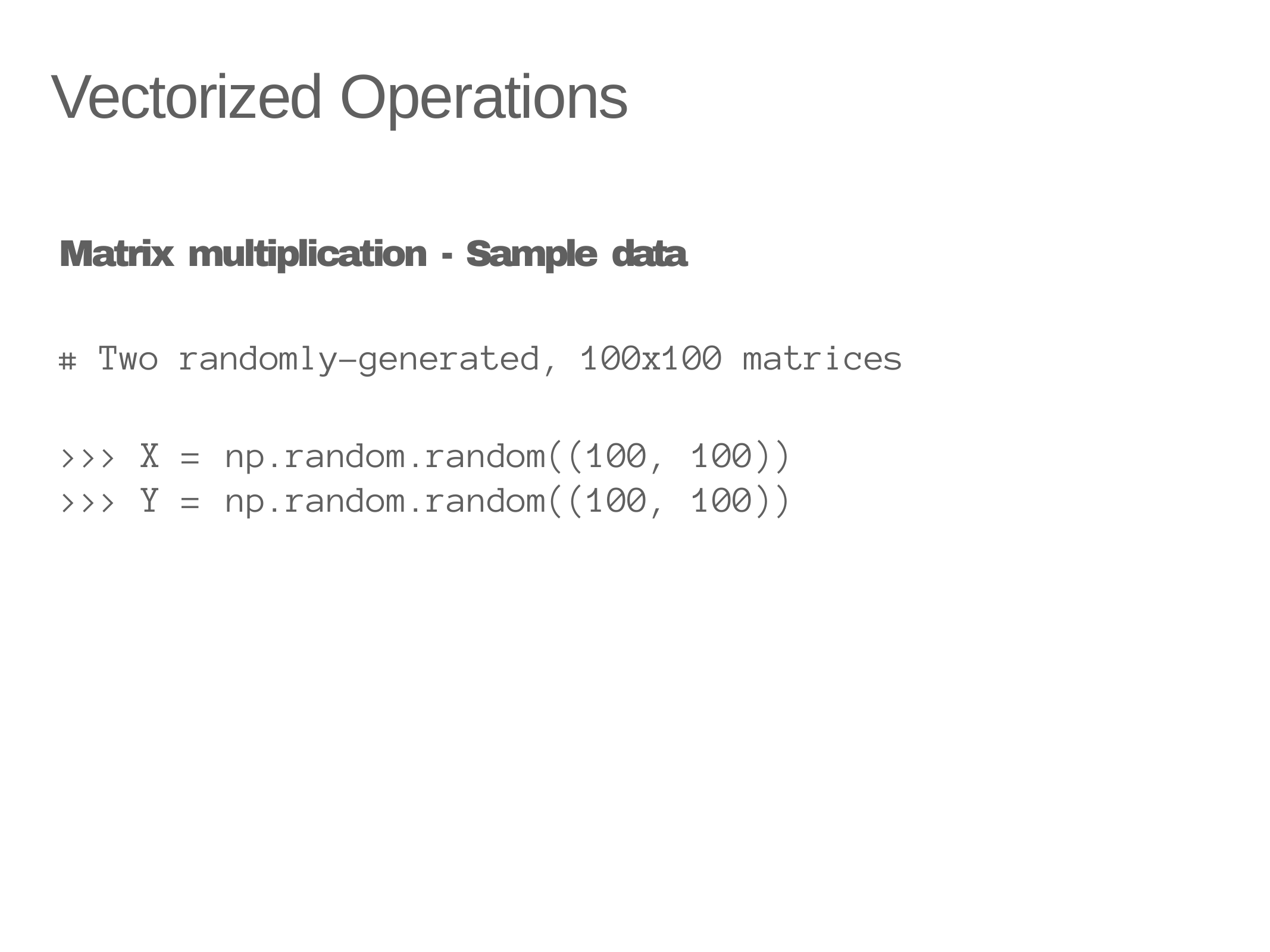

# Vectorized Operations
Matrix multiplication - Sample data

# Two randomly-generated, 100x100 matrices
| >>> | X | = | np.random.random((100, | 100)) |
| --- | --- | --- | --- | --- |
| >>> | Y | = | np.random.random((100, | 100)) |